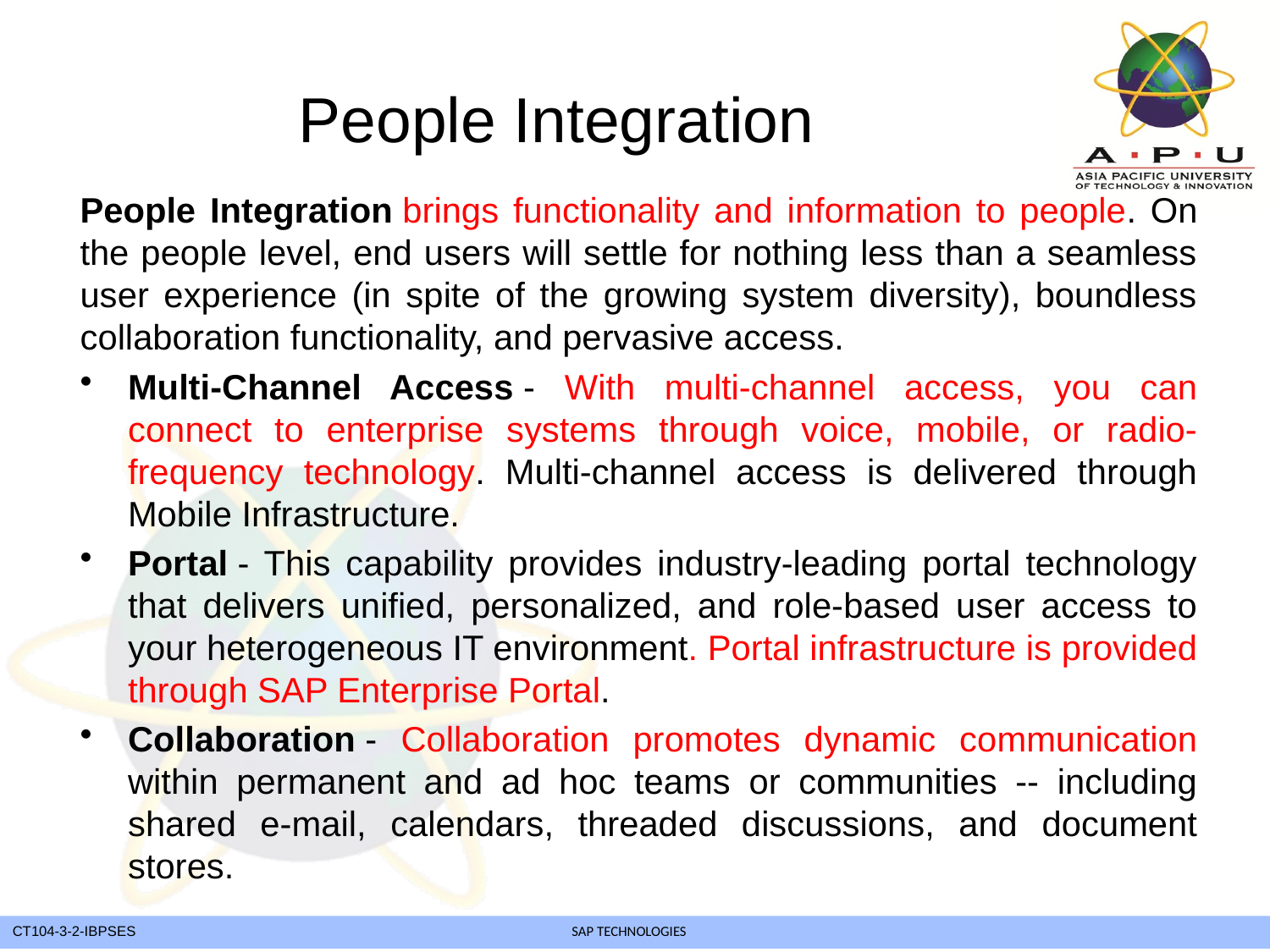

# People Integration
People Integration brings functionality and information to people. On the people level, end users will settle for nothing less than a seamless user experience (in spite of the growing system diversity), boundless collaboration functionality, and pervasive access.
Multi-Channel Access - With multi-channel access, you can connect to enterprise systems through voice, mobile, or radio-frequency technology. Multi-channel access is delivered through Mobile Infrastructure.
Portal - This capability provides industry-leading portal technology that delivers unified, personalized, and role-based user access to your heterogeneous IT environment. Portal infrastructure is provided through SAP Enterprise Portal.
Collaboration - Collaboration promotes dynamic communication within permanent and ad hoc teams or communities -- including shared e-mail, calendars, threaded discussions, and document stores.